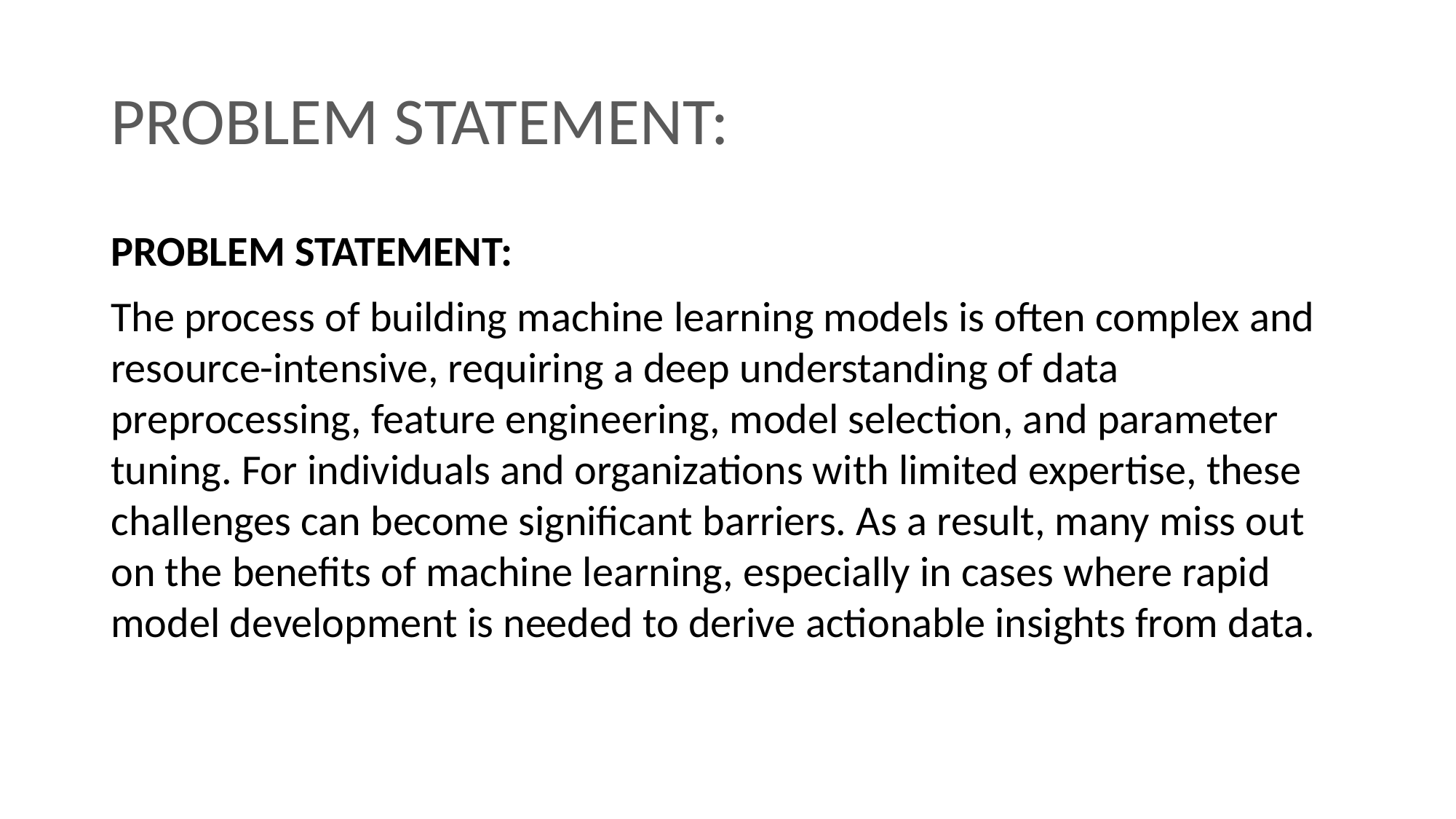

# PROBLEM STATEMENT:
PROBLEM STATEMENT:
The process of building machine learning models is often complex and resource-intensive, requiring a deep understanding of data preprocessing, feature engineering, model selection, and parameter tuning. For individuals and organizations with limited expertise, these challenges can become significant barriers. As a result, many miss out on the benefits of machine learning, especially in cases where rapid model development is needed to derive actionable insights from data.